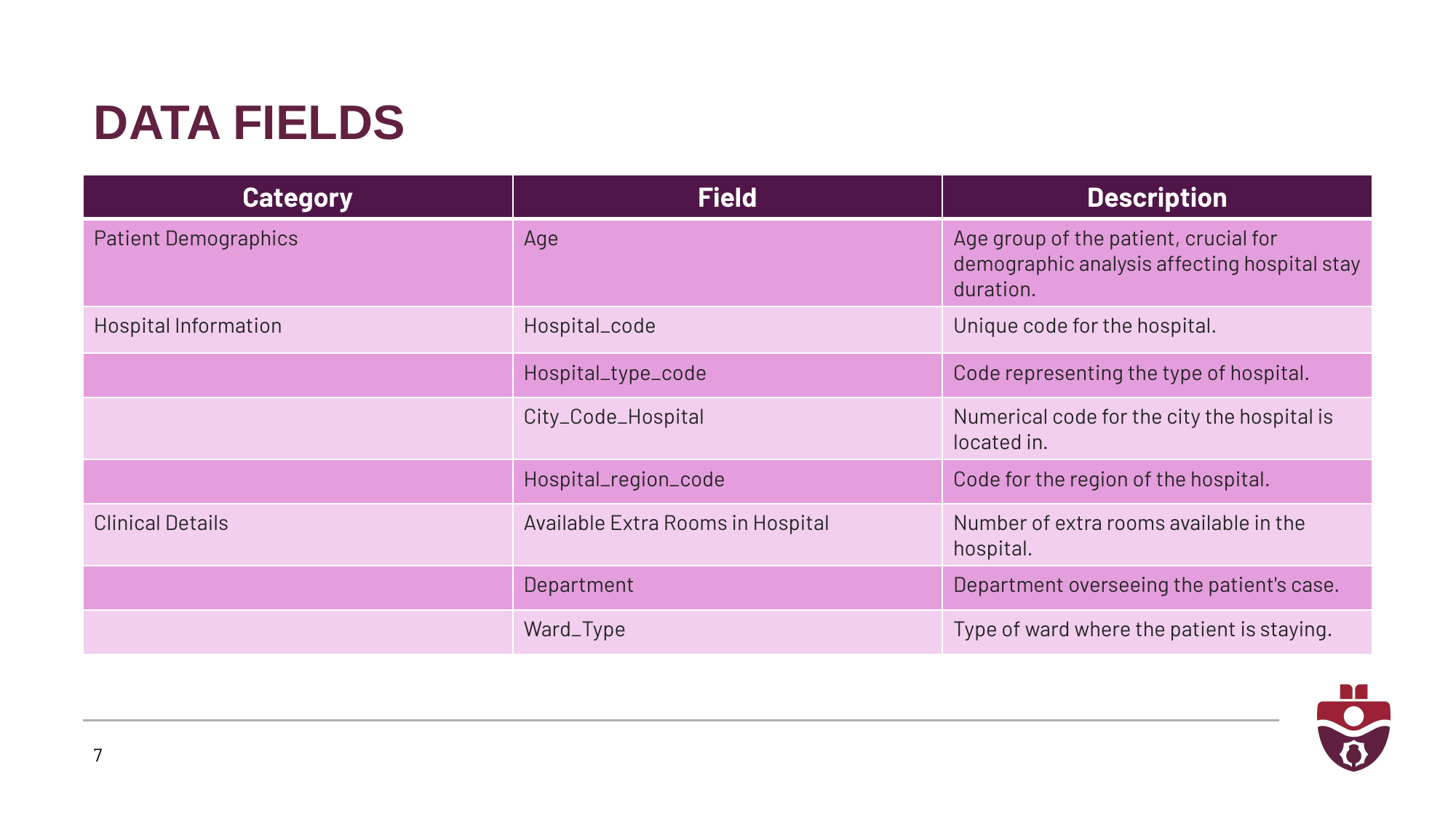

# DATA FIELDS

| Category | Field | Description |
| --- | --- | --- |
| Patient Demographics | Age | Age group of the patient, crucial for demographic analysis affecting hospital stay duration. |
| Hospital Information | Hospital\_code | Unique code for the hospital. |
|  | Hospital\_type\_code | Code representing the type of hospital. |
|  | City\_Code\_Hospital | Numerical code for the city the hospital is located in. |
|  | Hospital\_region\_code | Code for the region of the hospital. |
| Clinical Details | Available Extra Rooms in Hospital | Number of extra rooms available in the hospital. |
|  | Department | Department overseeing the patient's case. |
|  | Ward\_Type | Type of ward where the patient is staying. |